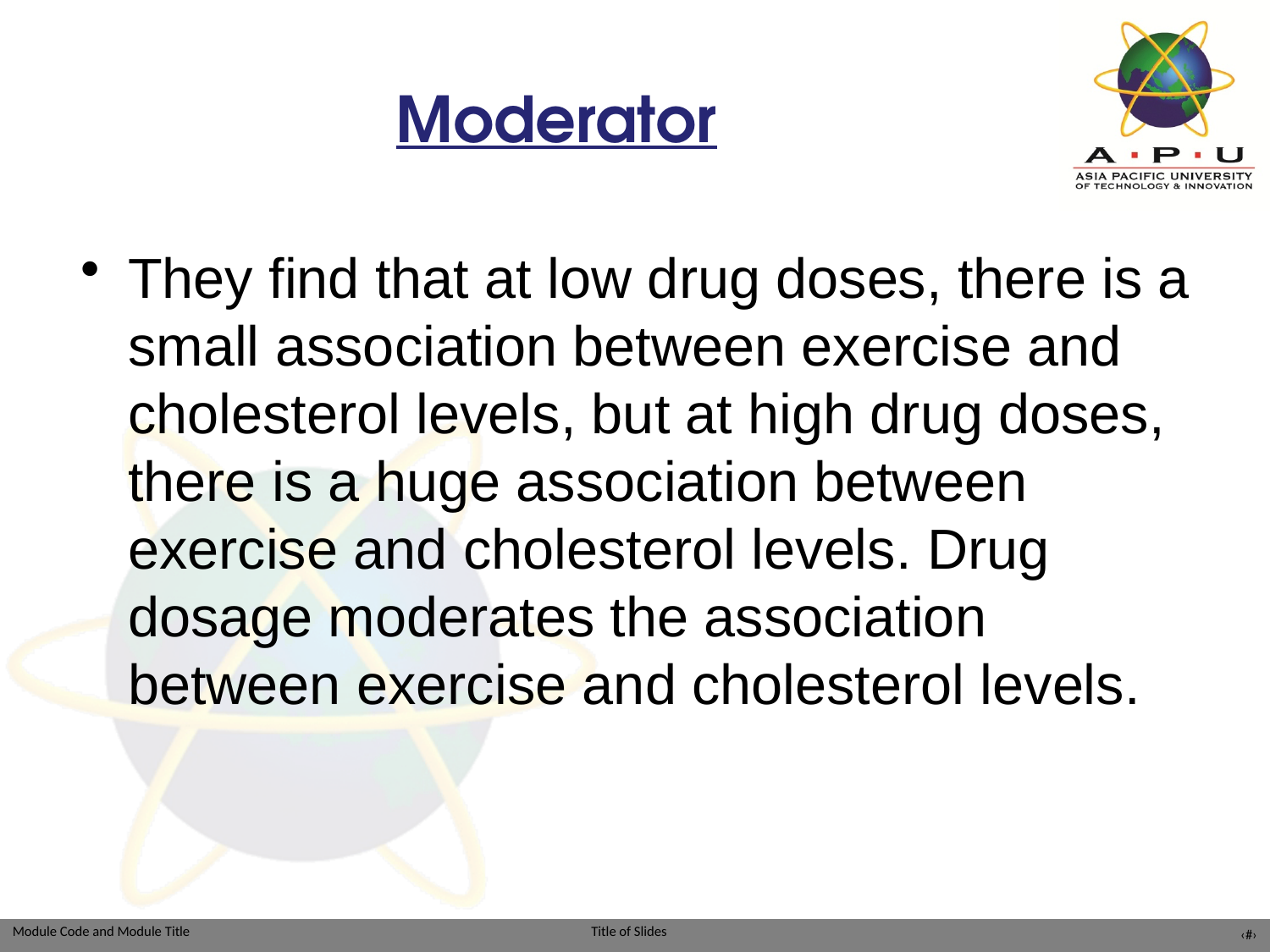

# Moderator
They find that at low drug doses, there is a small association between exercise and cholesterol levels, but at high drug doses, there is a huge association between exercise and cholesterol levels. Drug dosage moderates the association between exercise and cholesterol levels.
‹#›